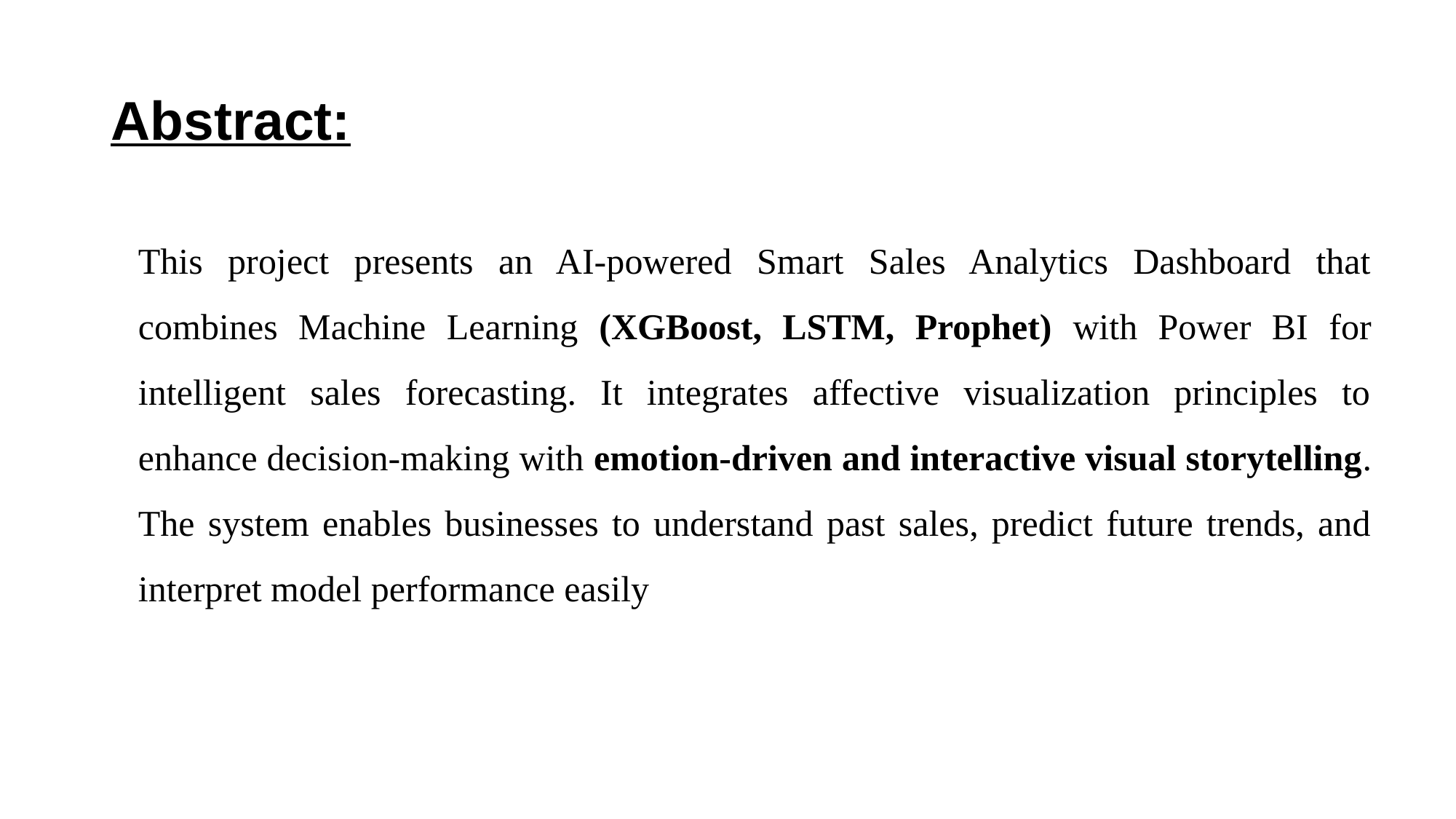

# Abstract:
This project presents an AI-powered Smart Sales Analytics Dashboard that combines Machine Learning (XGBoost, LSTM, Prophet) with Power BI for intelligent sales forecasting. It integrates affective visualization principles to enhance decision-making with emotion-driven and interactive visual storytelling. The system enables businesses to understand past sales, predict future trends, and interpret model performance easily